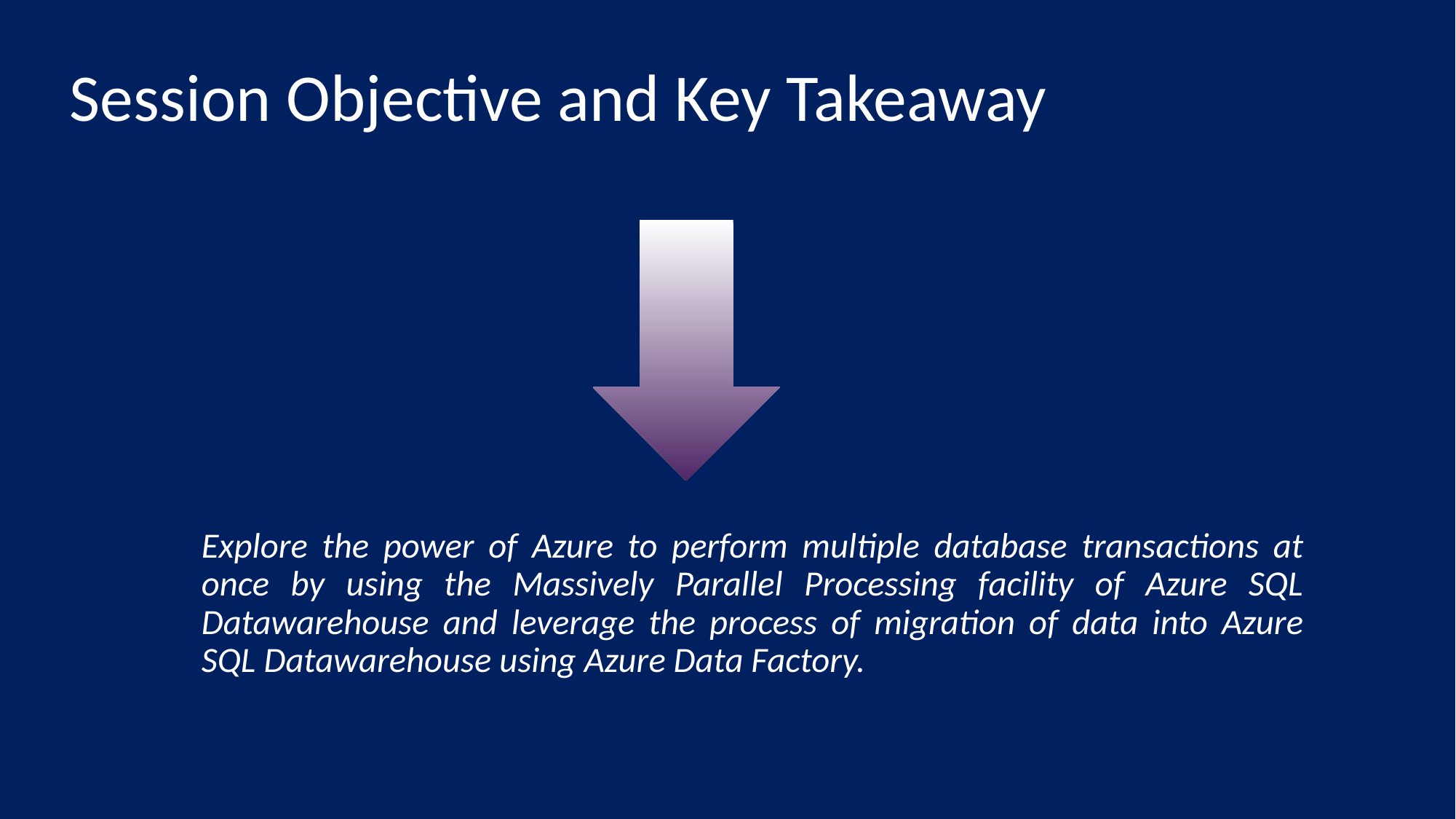

# Session Objective and Key Takeaway

Explore the power of Azure to perform multiple database transactions at once by using the Massively Parallel Processing facility of Azure SQL Datawarehouse and leverage the process of migration of data into Azure SQL Datawarehouse using Azure Data Factory.